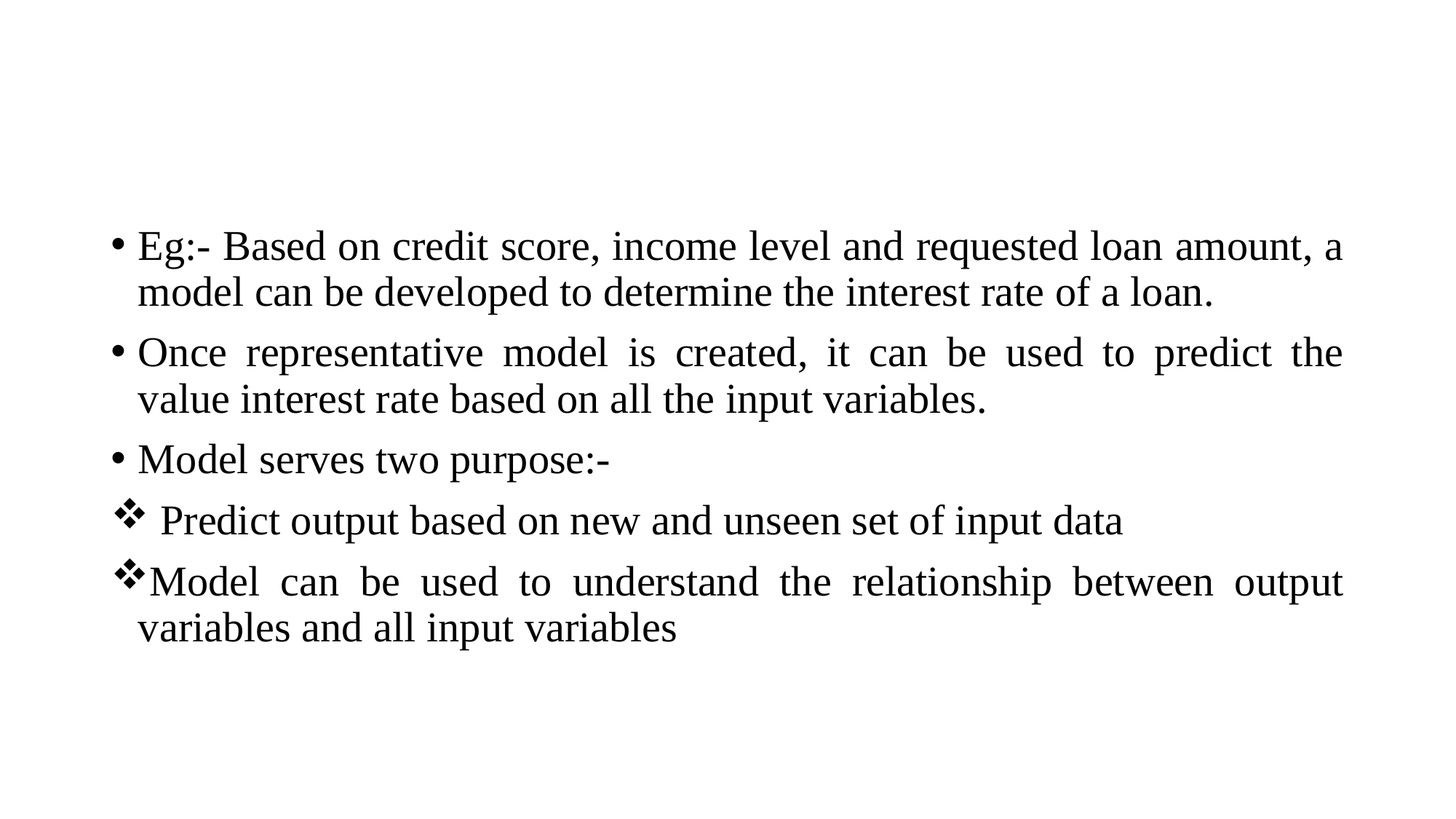

#
Eg:- Based on credit score, income level and requested loan amount, a model can be developed to determine the interest rate of a loan.
Once representative model is created, it can be used to predict the value interest rate based on all the input variables.
Model serves two purpose:-
 Predict output based on new and unseen set of input data
Model can be used to understand the relationship between output variables and all input variables